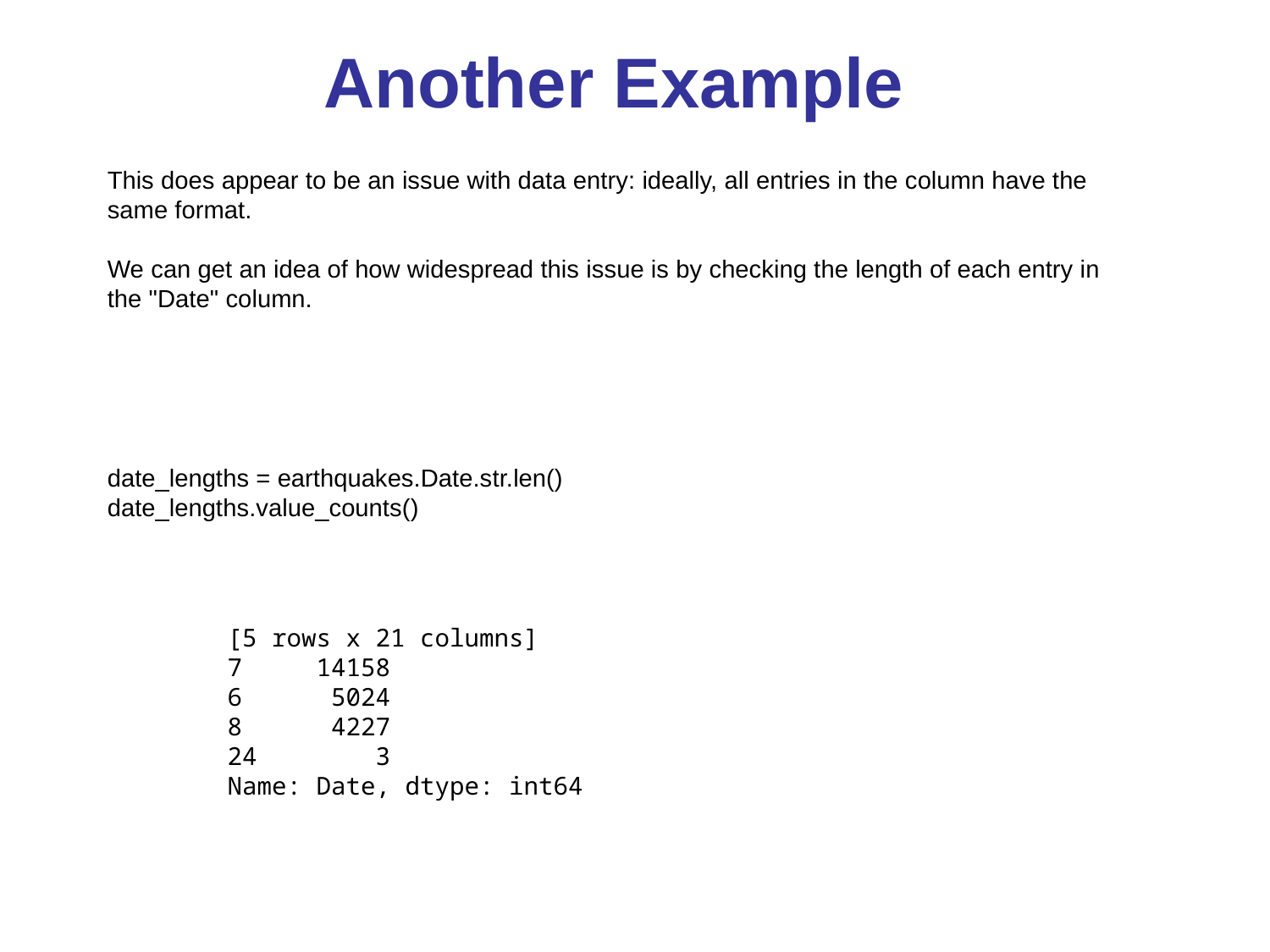

# Another Example

This does appear to be an issue with data entry: ideally, all entries in the column have the same format.

We can get an idea of how widespread this issue is by checking the length of each entry in the "Date" column.
date_lengths = earthquakes.Date.str.len()
date_lengths.value_counts()
[5 rows x 21 columns]
7     14158
6      5024
8      4227
24        3
Name: Date, dtype: int64